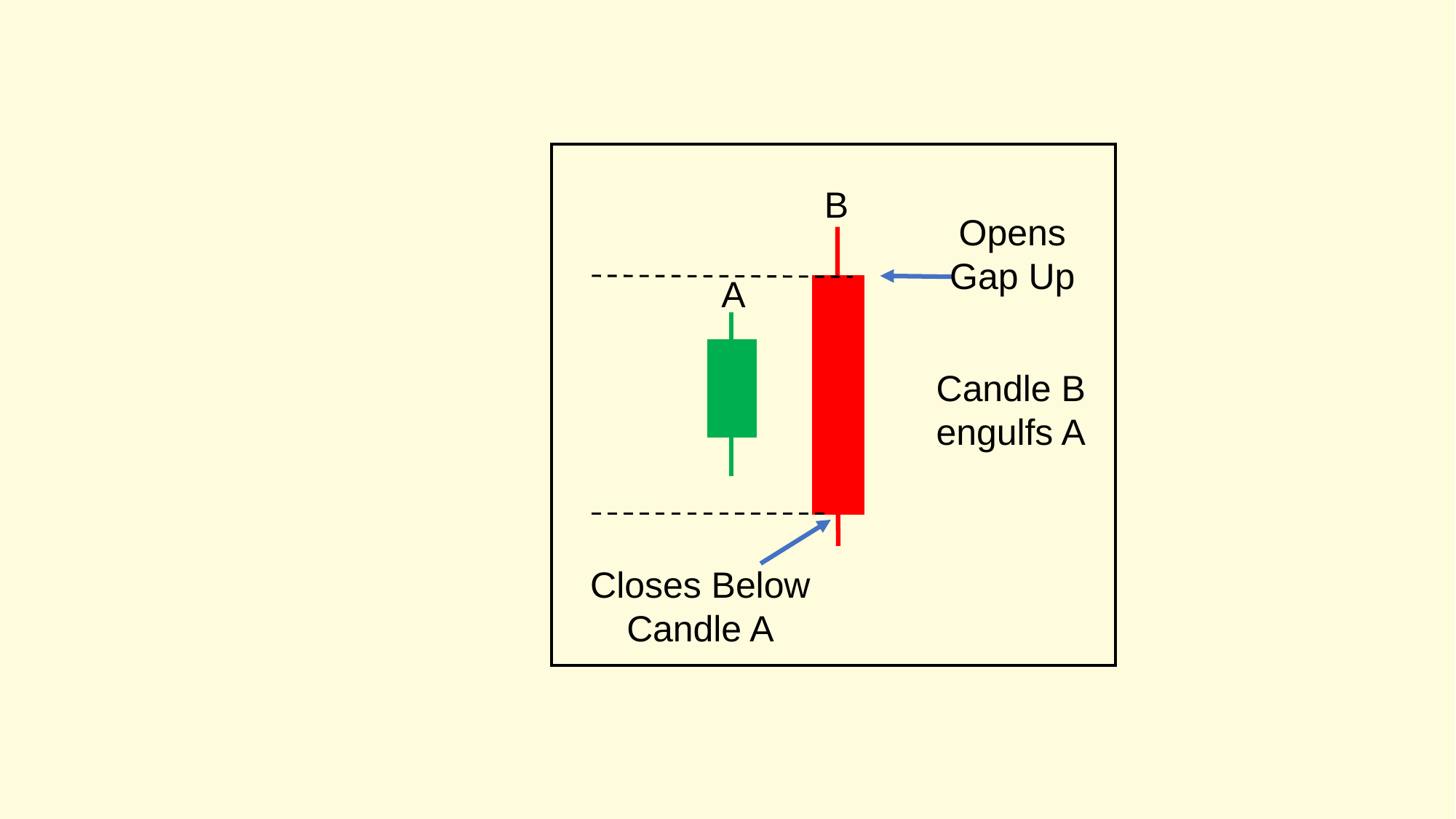

B
Opens Gap Up

A

Candle B engulfs A
Closes Below Candle A